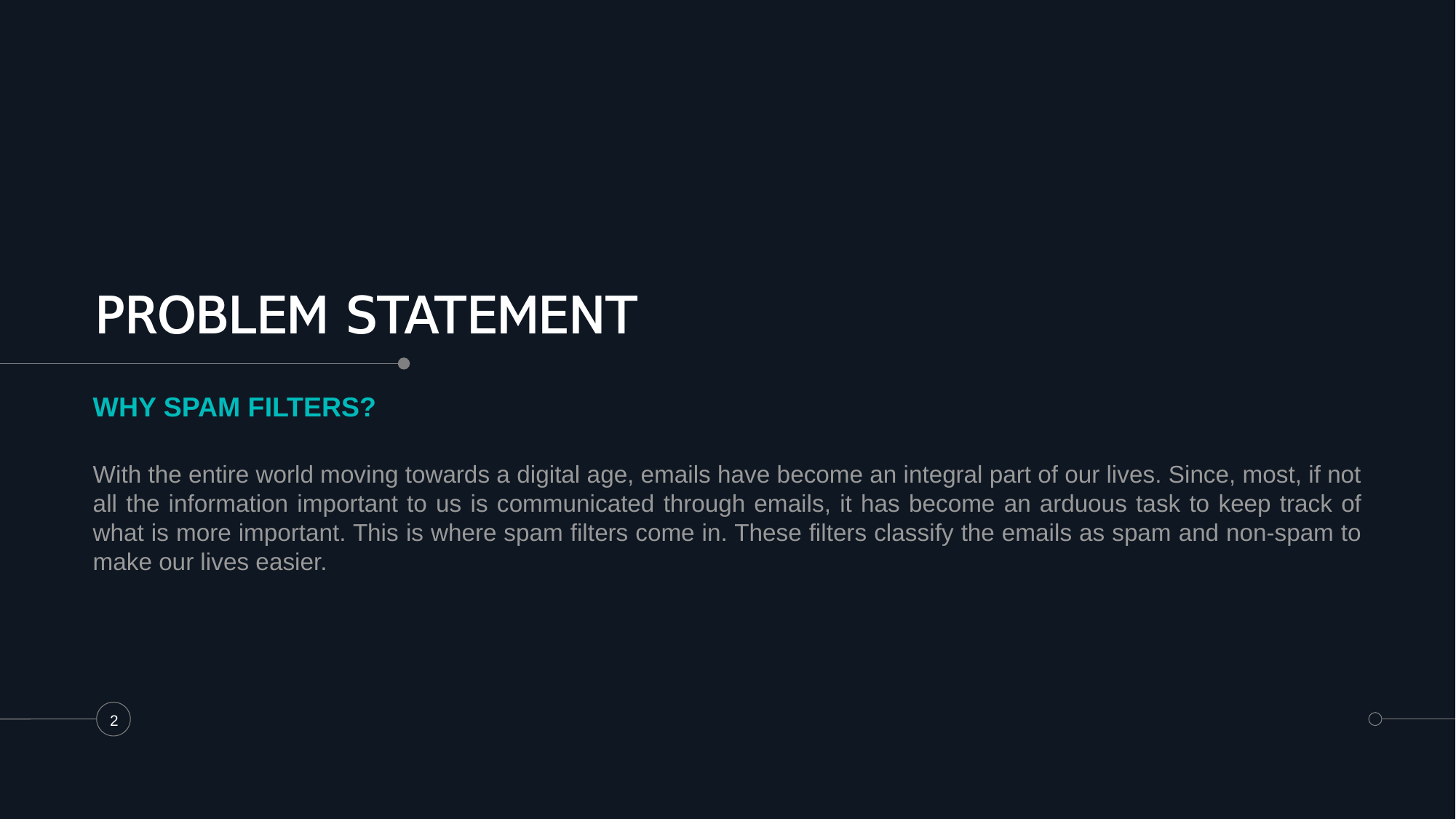

# PROBLEM STATEMENT
WHY SPAM FILTERS?
With the entire world moving towards a digital age, emails have become an integral part of our lives. Since, most, if not all the information important to us is communicated through emails, it has become an arduous task to keep track of what is more important. This is where spam filters come in. These filters classify the emails as spam and non-spam to make our lives easier.
2